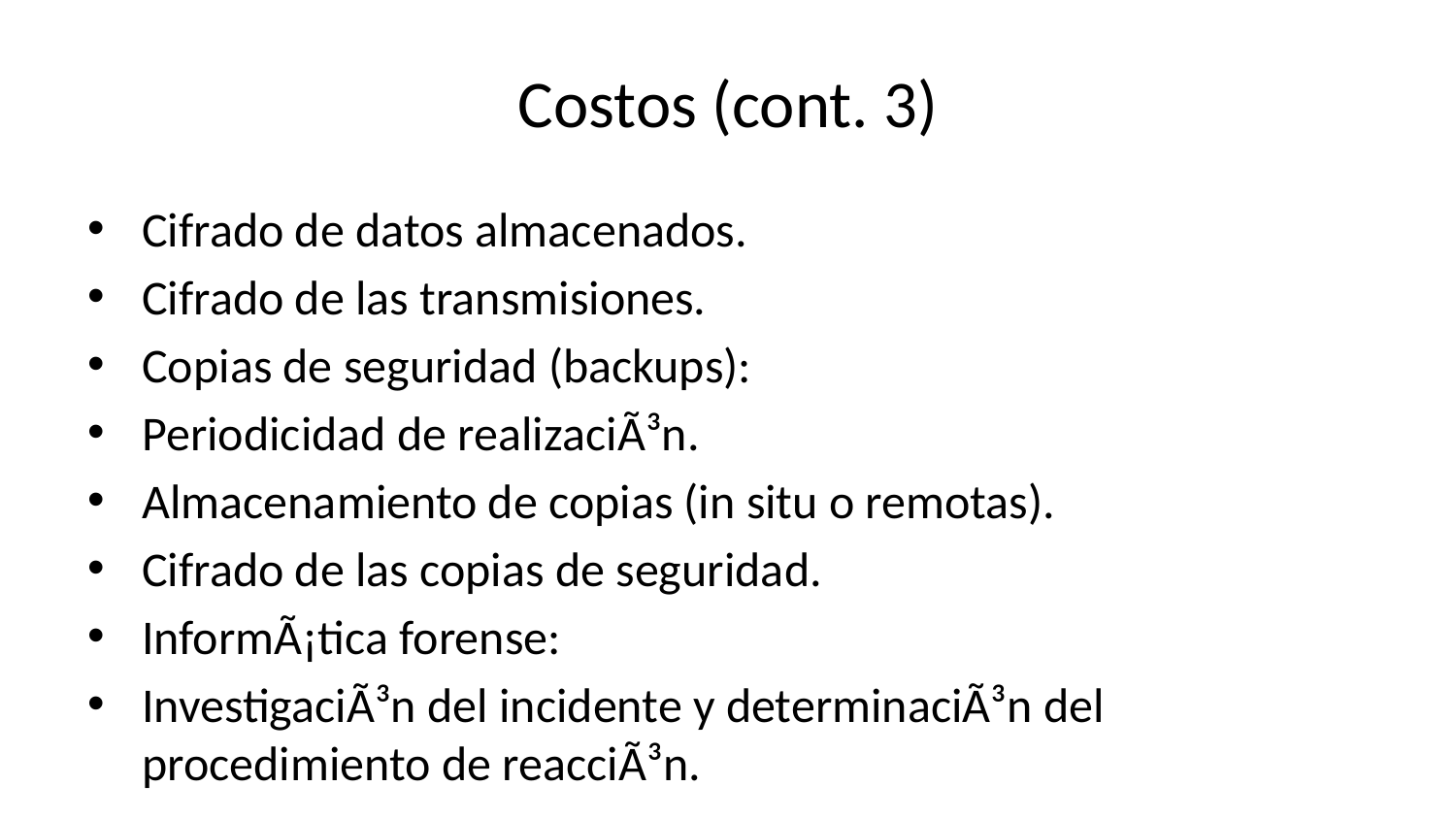

# Costos (cont. 3)
Cifrado de datos almacenados.
Cifrado de las transmisiones.
Copias de seguridad (backups):
Periodicidad de realizaciÃ³n.
Almacenamiento de copias (in situ o remotas).
Cifrado de las copias de seguridad.
InformÃ¡tica forense:
InvestigaciÃ³n del incidente y determinaciÃ³n del procedimiento de reacciÃ³n.